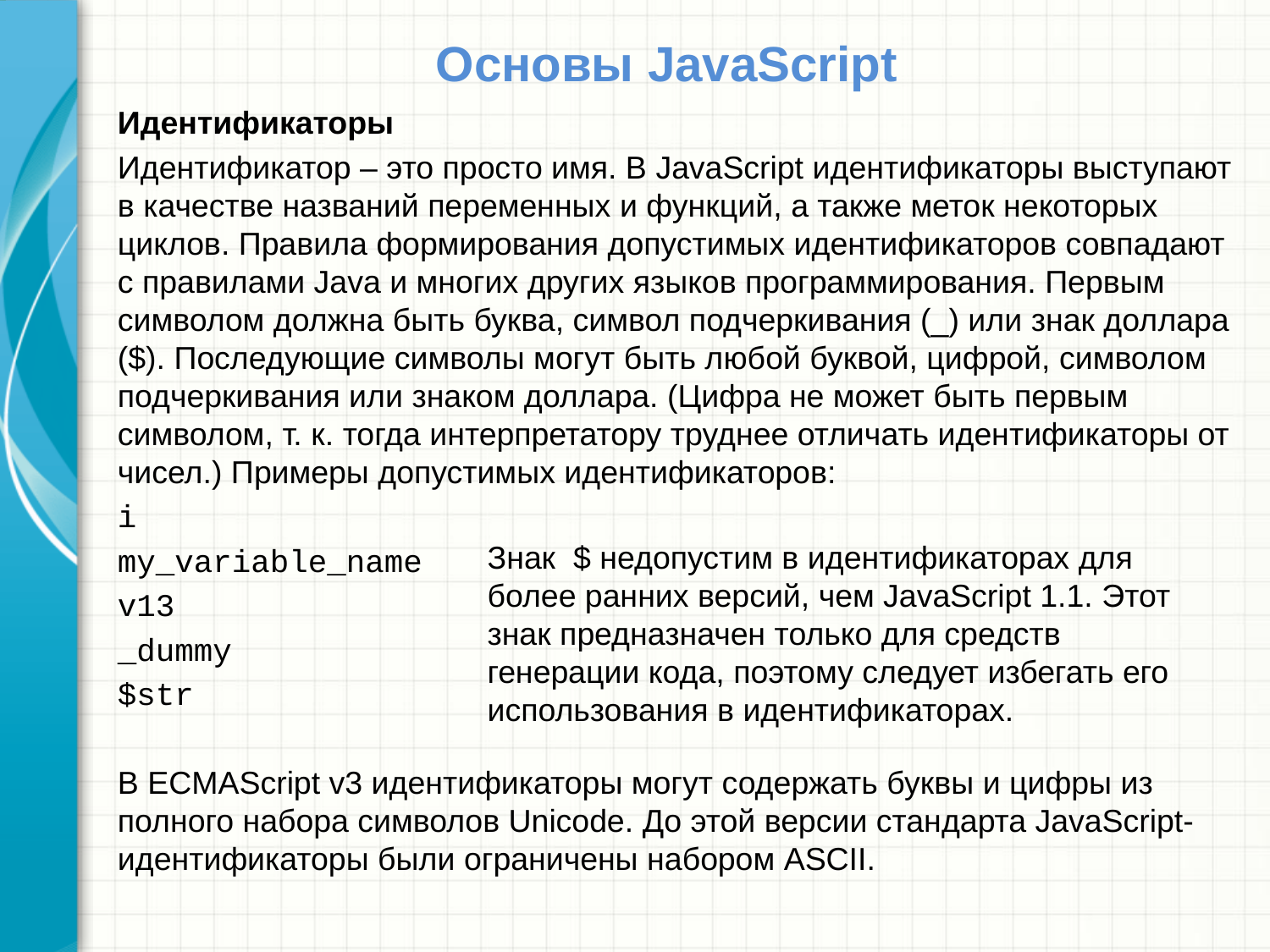

# Основы JavaScript
Идентификаторы
Идентификатор – это просто имя. В JavaScript идентификаторы выступают в качестве названий переменных и функций, а также меток некоторых циклов. Правила формирования допустимых идентификаторов совпадают с правилами Java и многих других языков программирования. Первым символом должна быть буква, символ подчеркивания (_) или знак доллара ($). Последующие символы могут быть любой буквой, цифрой, символом подчеркивания или знаком доллара. (Цифра не может быть первым символом, т. к. тогда интерпретатору труднее отличать идентификаторы от чисел.) Примеры допустимых идентификаторов:
i
my_variable_name
v13
_dummy
$str

В ECMAScript v3 идентификаторы могут содержать буквы и цифры из полного набора символов Unicode. До этой версии стандарта JavaScript-идентификаторы были ограничены набором ASCII.
Знак  $ недопустим в идентификаторах для более ранних версий, чем JavaScript 1.1. Этот знак предназначен только для средств генерации кода, поэтому следует избегать его использования в идентификаторах.